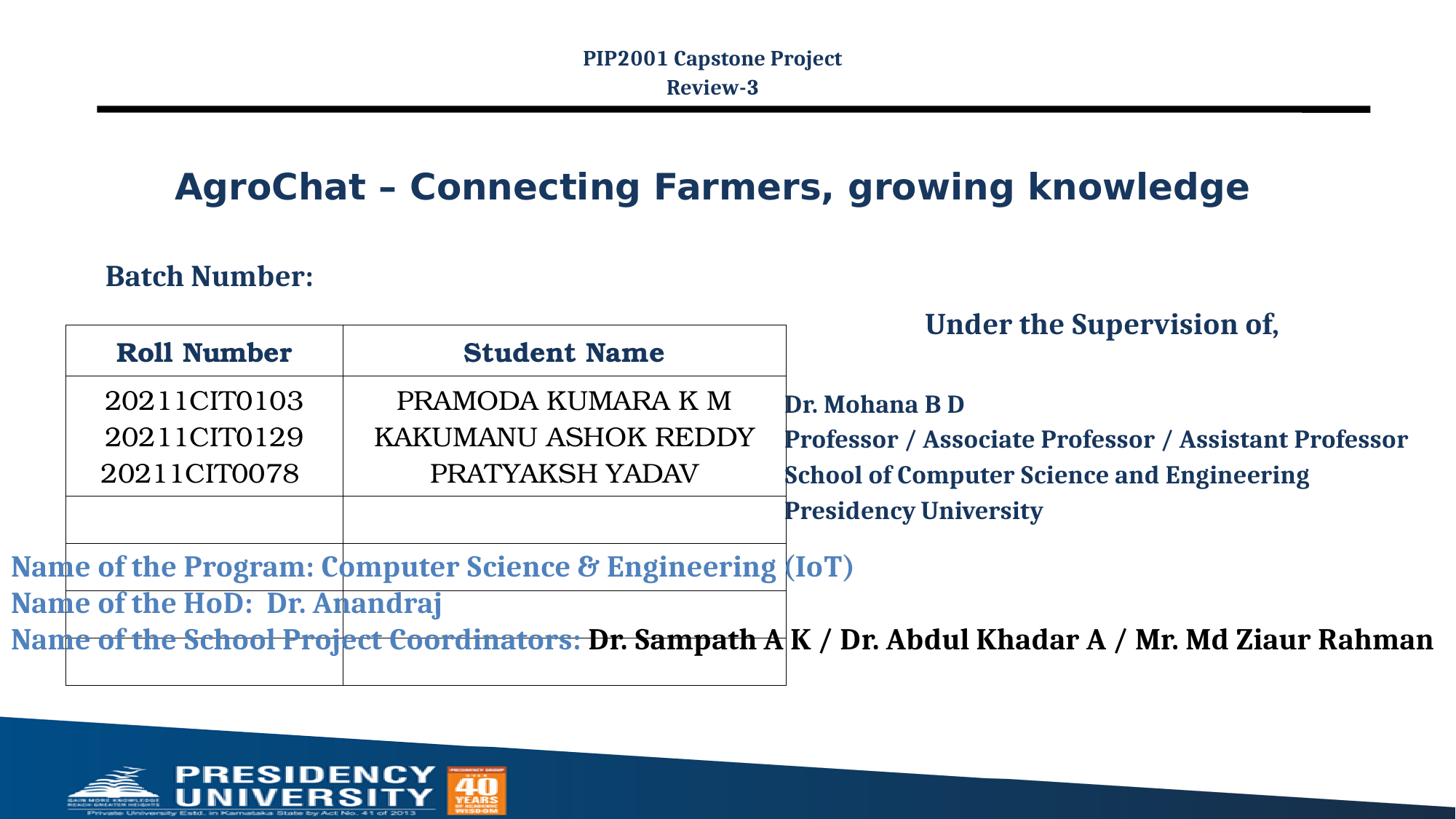

PIP2001 Capstone Project
Review-3
# AgroChat – Connecting Farmers, growing knowledge
Batch Number:

Under the Supervision of,

Dr. Mohana B D
Professor / Associate Professor / Assistant Professor
School of Computer Science and Engineering
Presidency University

| Roll Number | Student Name |
| --- | --- |
| 20211CIT0103 20211CIT0129 20211CIT0078 | PRAMODA KUMARA K M KAKUMANU ASHOK REDDY PRATYAKSH YADAV |
|  |  |
|  |  |
|  |  |
|  |  |
Name of the Program: Computer Science & Engineering (IoT)
Name of the HoD:  Dr. Anandraj
Name of the School Project Coordinators: Dr. Sampath A K / Dr. Abdul Khadar A / Mr. Md Ziaur Rahman